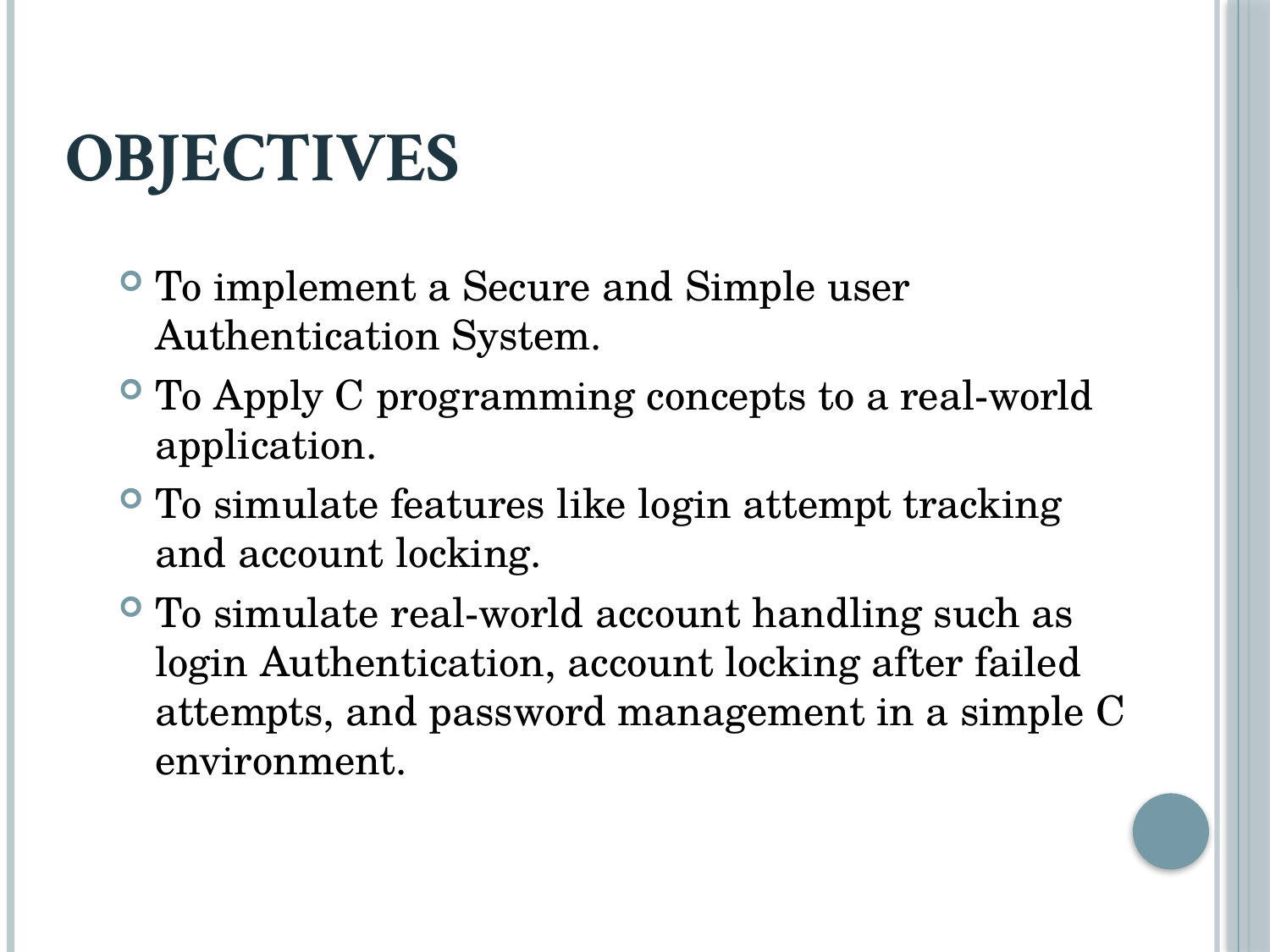

# OBJECTIVES
To implement a Secure and Simple user Authentication System.
To Apply C programming concepts to a real-world application.
To simulate features like login attempt tracking and account locking.
To simulate real-world account handling such as login Authentication, account locking after failed attempts, and password management in a simple C environment.